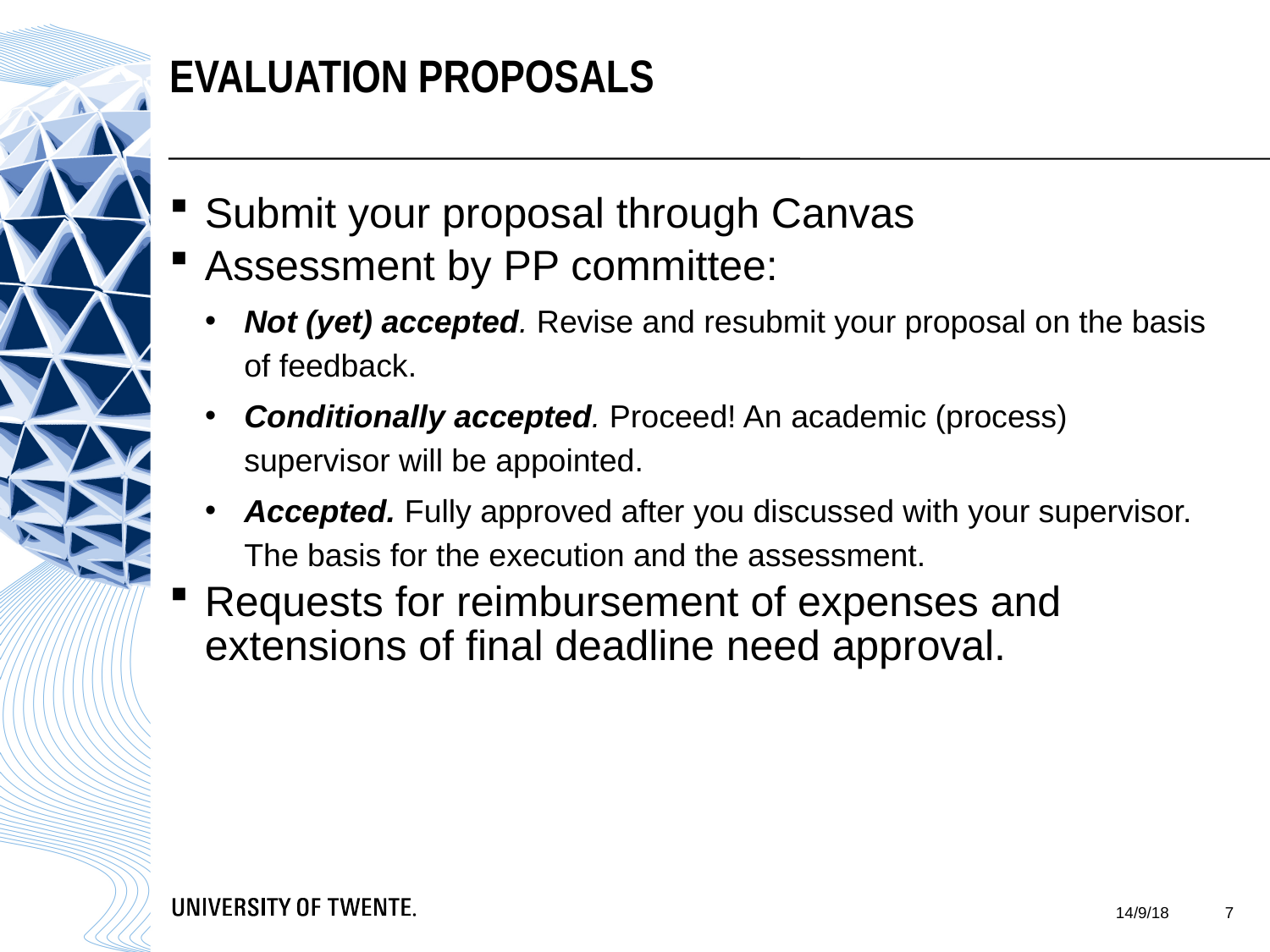

Evaluation proposals
Submit your proposal through Canvas
Assessment by PP committee:
Not (yet) accepted. Revise and resubmit your proposal on the basis of feedback.
Conditionally accepted. Proceed! An academic (process) supervisor will be appointed.
Accepted. Fully approved after you discussed with your supervisor. The basis for the execution and the assessment.
Requests for reimbursement of expenses and extensions of final deadline need approval.

7
14/9/18